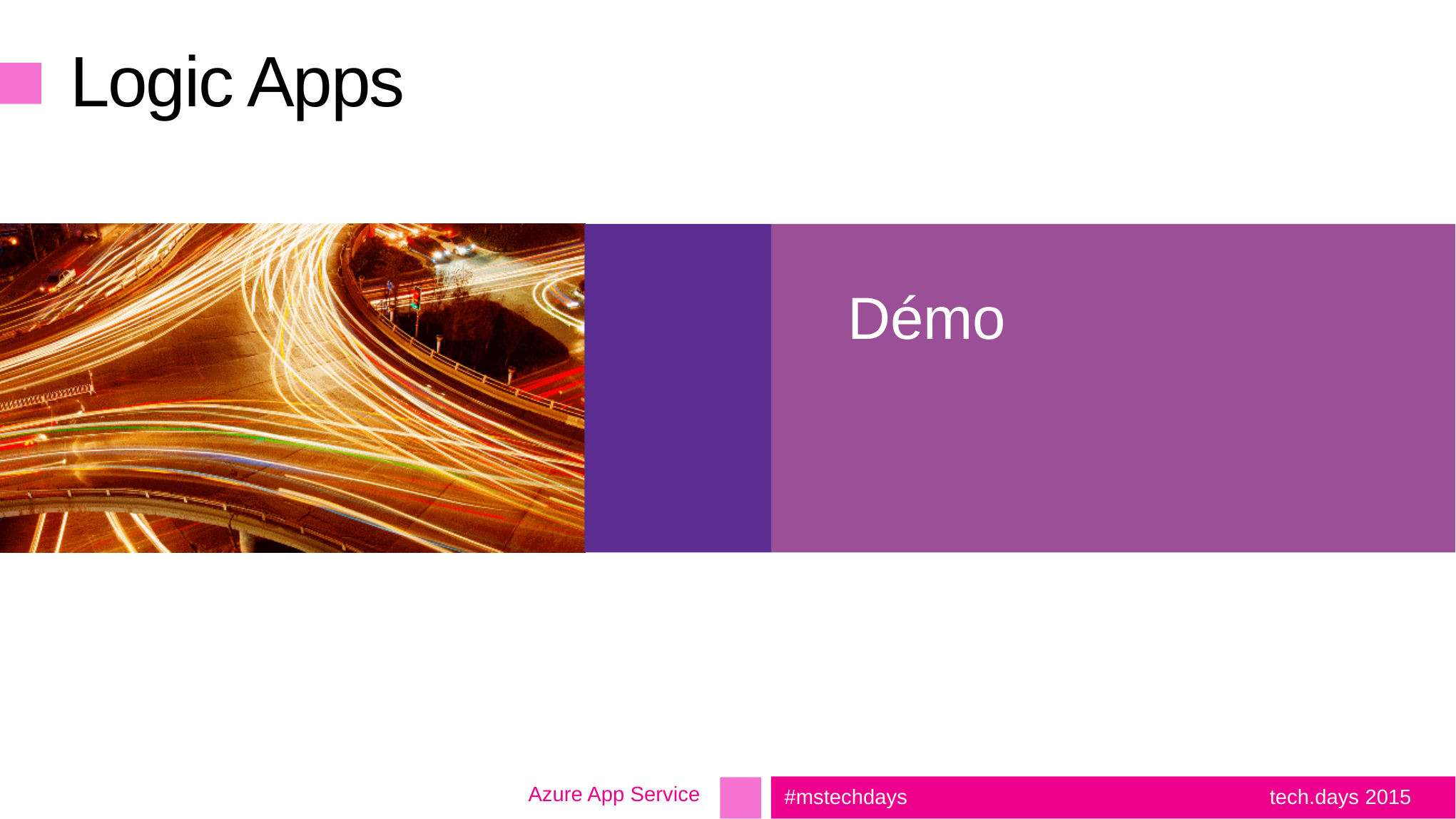

# Logic Apps
Démo
Azure App Service